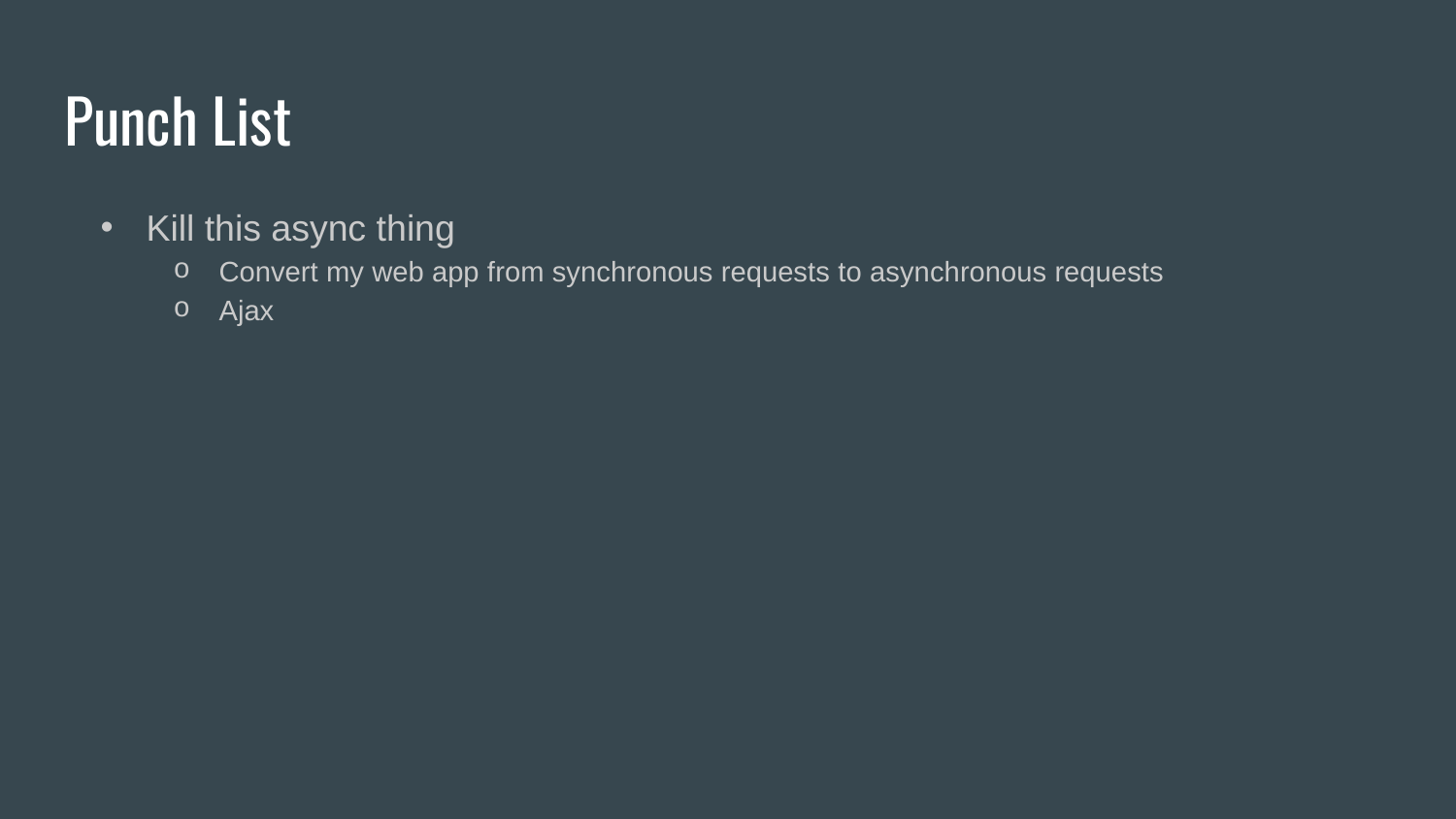

# Punch List
Kill this async thing
Convert my web app from synchronous requests to asynchronous requests
Ajax